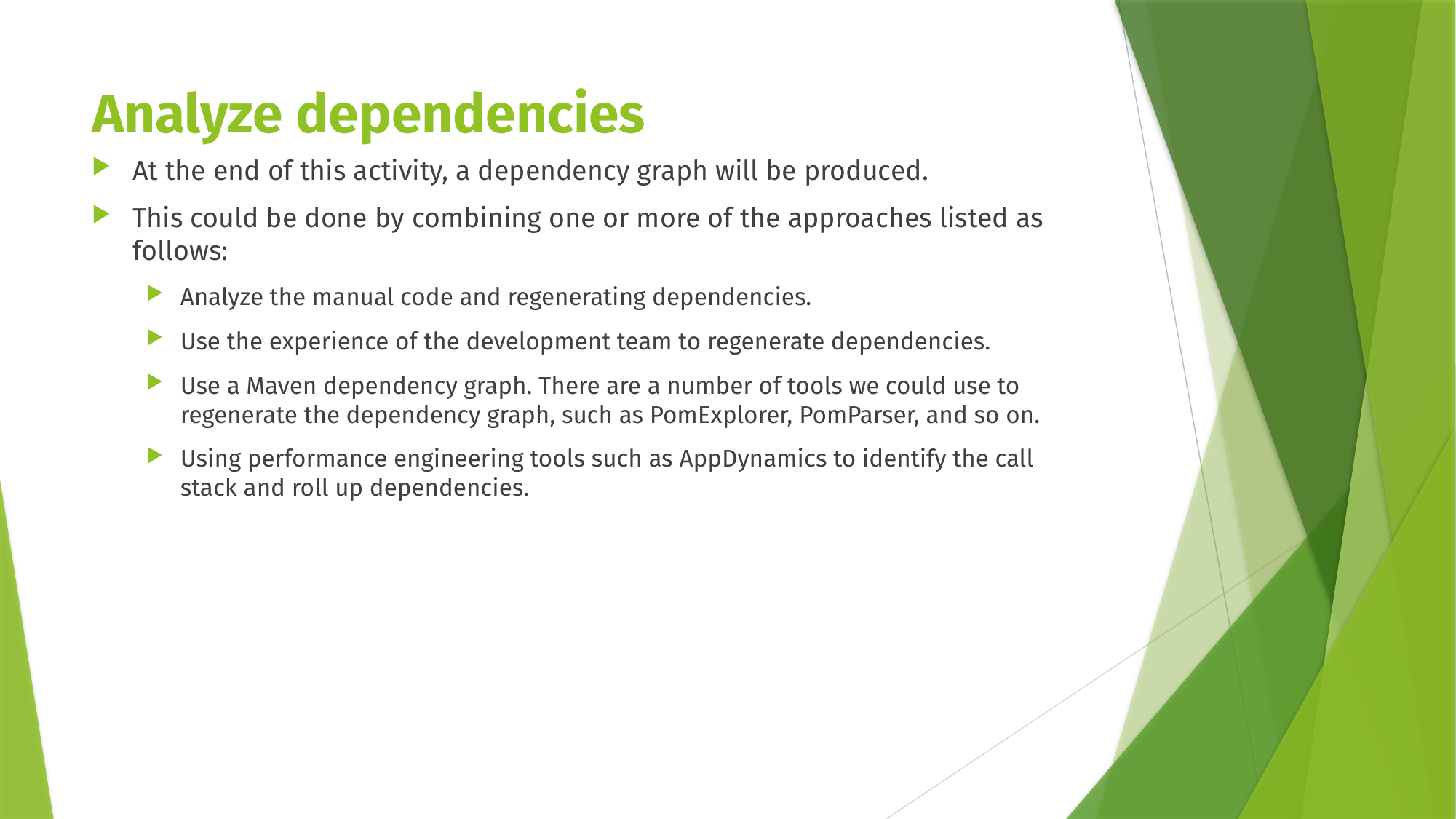

# Analyze dependencies
At the end of this activity, a dependency graph will be produced.
This could be done by combining one or more of the approaches listed as follows:
Analyze the manual code and regenerating dependencies.
Use the experience of the development team to regenerate dependencies.
Use a Maven dependency graph. There are a number of tools we could use to regenerate the dependency graph, such as PomExplorer, PomParser, and so on.
Using performance engineering tools such as AppDynamics to identify the call stack and roll up dependencies.